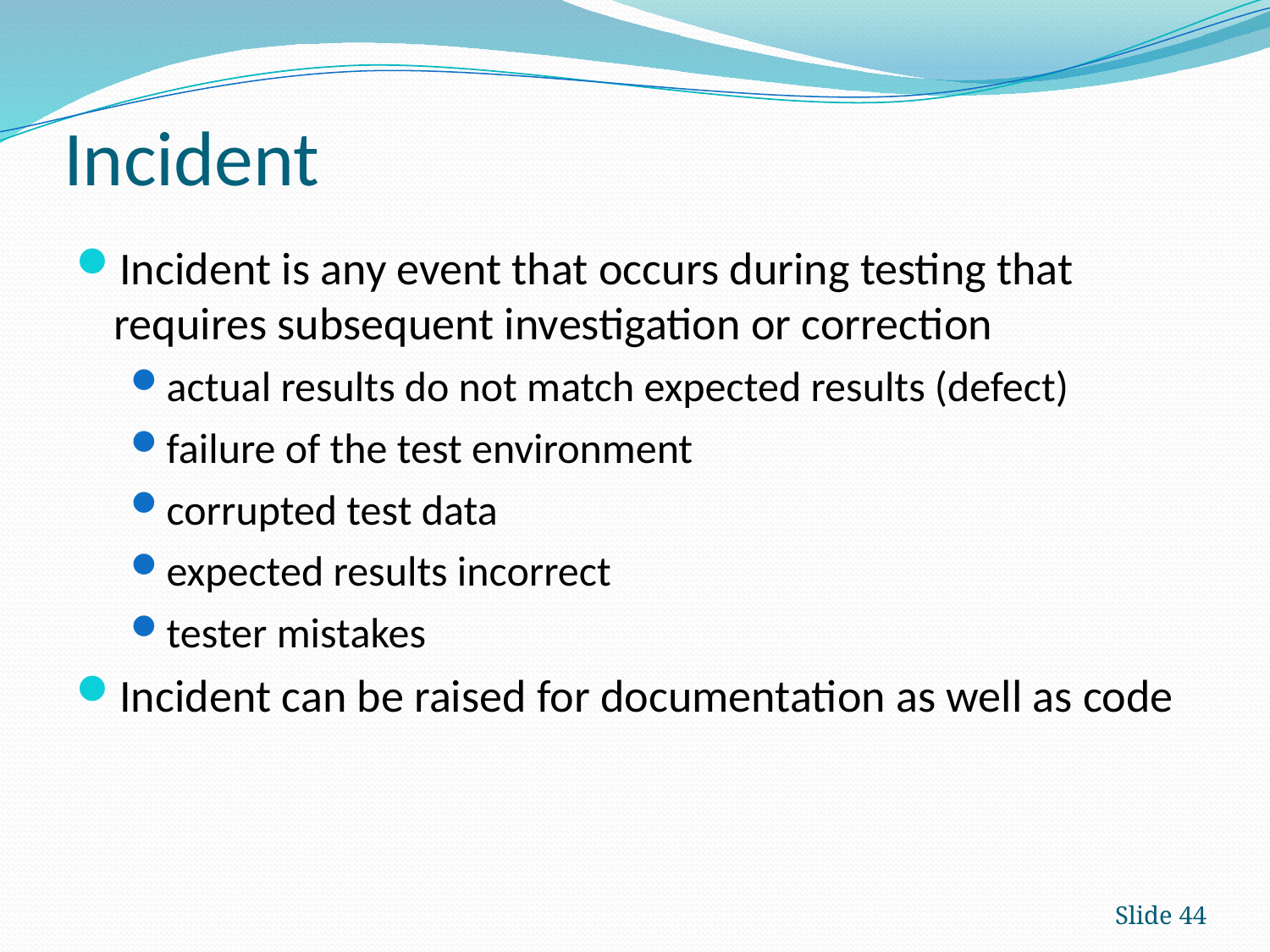

# Incident
Incident is any event that occurs during testing that requires subsequent investigation or correction
actual results do not match expected results (defect)
failure of the test environment
corrupted test data
expected results incorrect
tester mistakes
Incident can be raised for documentation as well as code

Slide 44